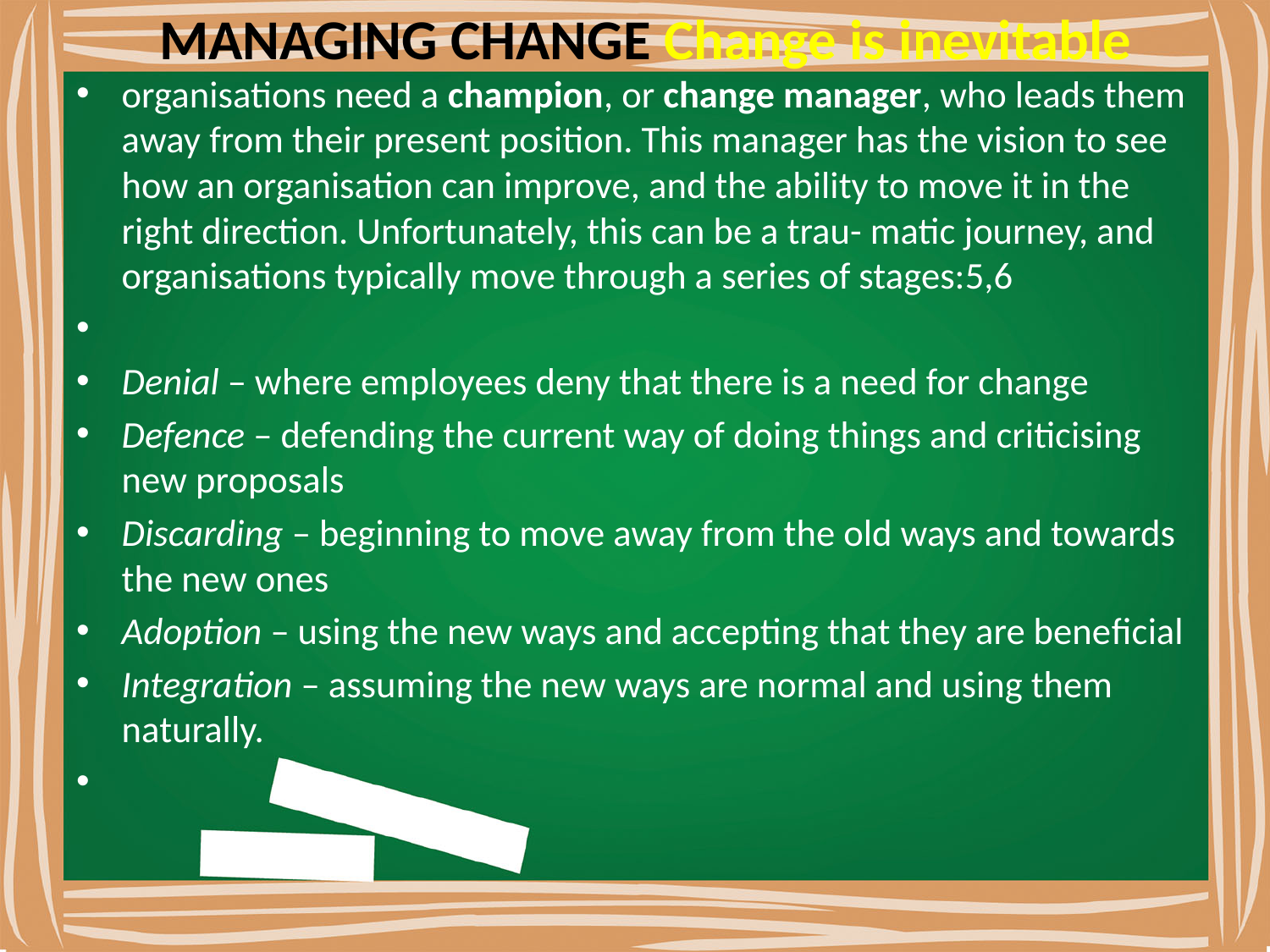

# MANAGING CHANGE Change is inevitable
organisations need a champion, or change manager, who leads them away from their present position. This manager has the vision to see how an organisation can improve, and the ability to move it in the right direction. Unfortunately, this can be a trau- matic journey, and organisations typically move through a series of stages:5,6

Denial – where employees deny that there is a need for change
Defence – defending the current way of doing things and criticising new proposals
Discarding – beginning to move away from the old ways and towards the new ones
Adoption – using the new ways and accepting that they are beneﬁcial
Integration – assuming the new ways are normal and using them naturally.